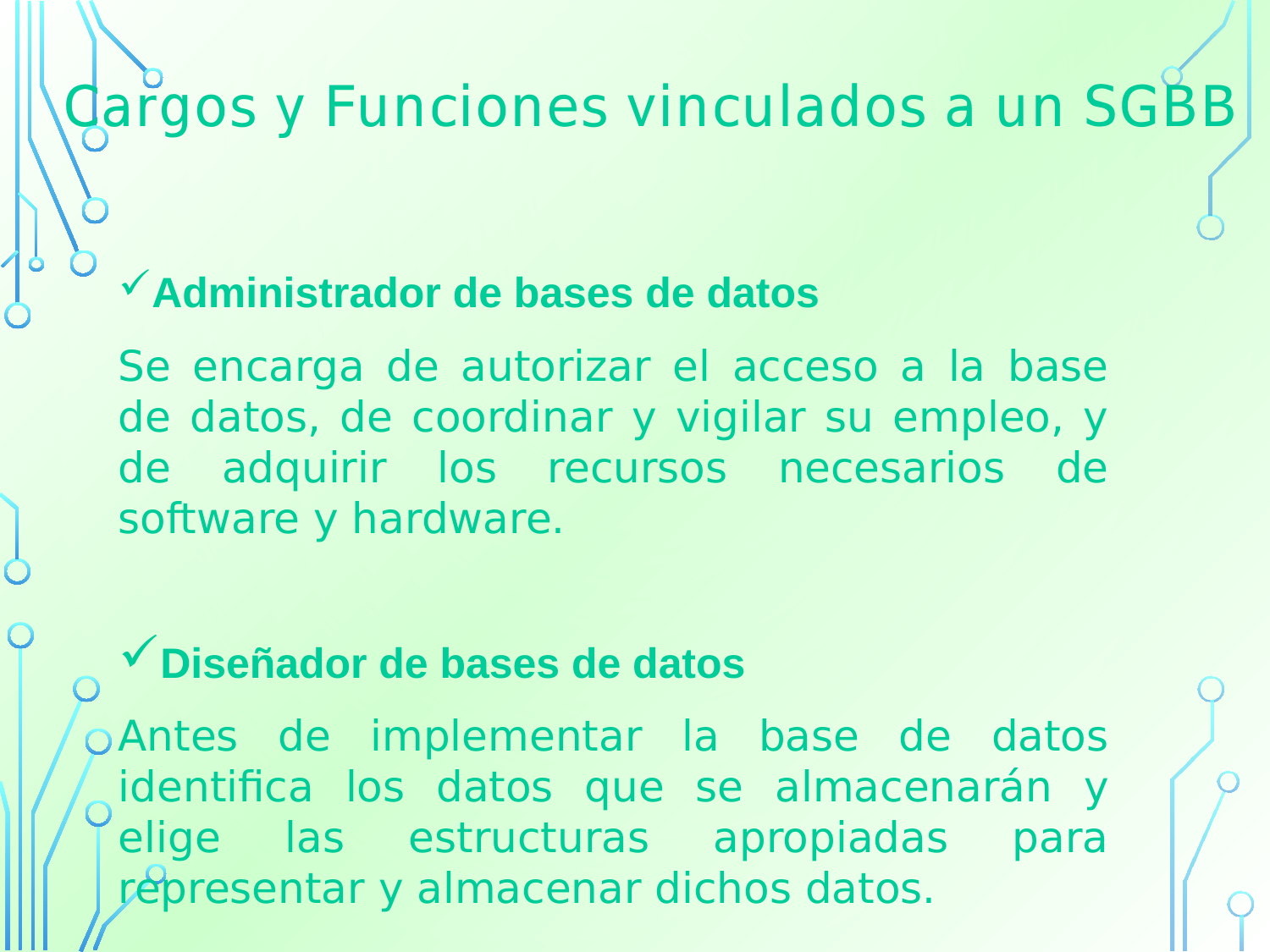

Cargos y Funciones vinculados a un SGBB

Administrador de bases de datos
Se encarga de autorizar el acceso a la base de datos, de coordinar y vigilar su empleo, y de adquirir los recursos necesarios de software y hardware.

Diseñador de bases de datos
Antes de implementar la base de datos identifica los datos que se almacenarán y elige las estructuras apropiadas para representar y almacenar dichos datos.
.